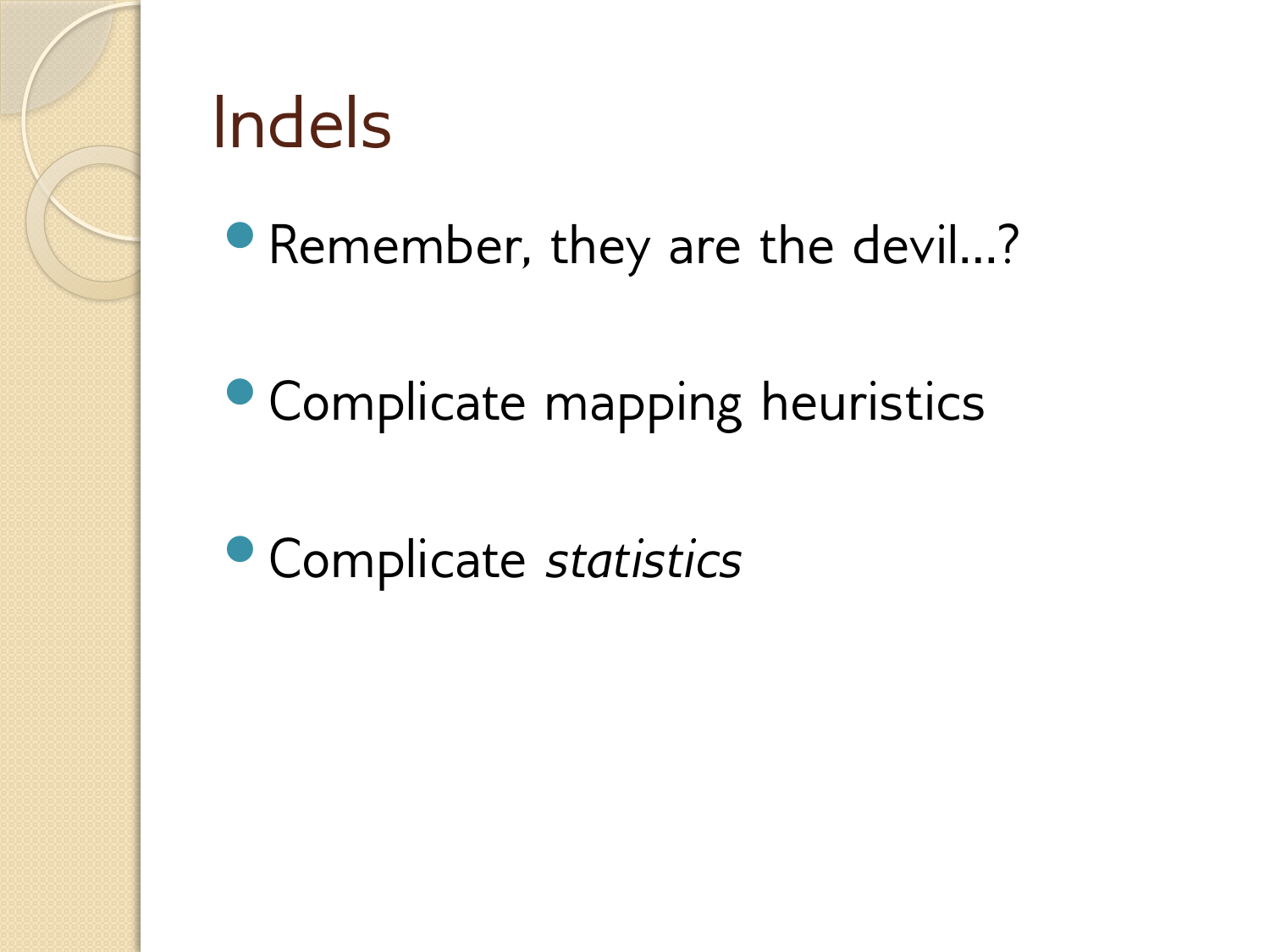

# Indels
Remember, they are the devil…?

Complicate mapping heuristics

Complicate statistics